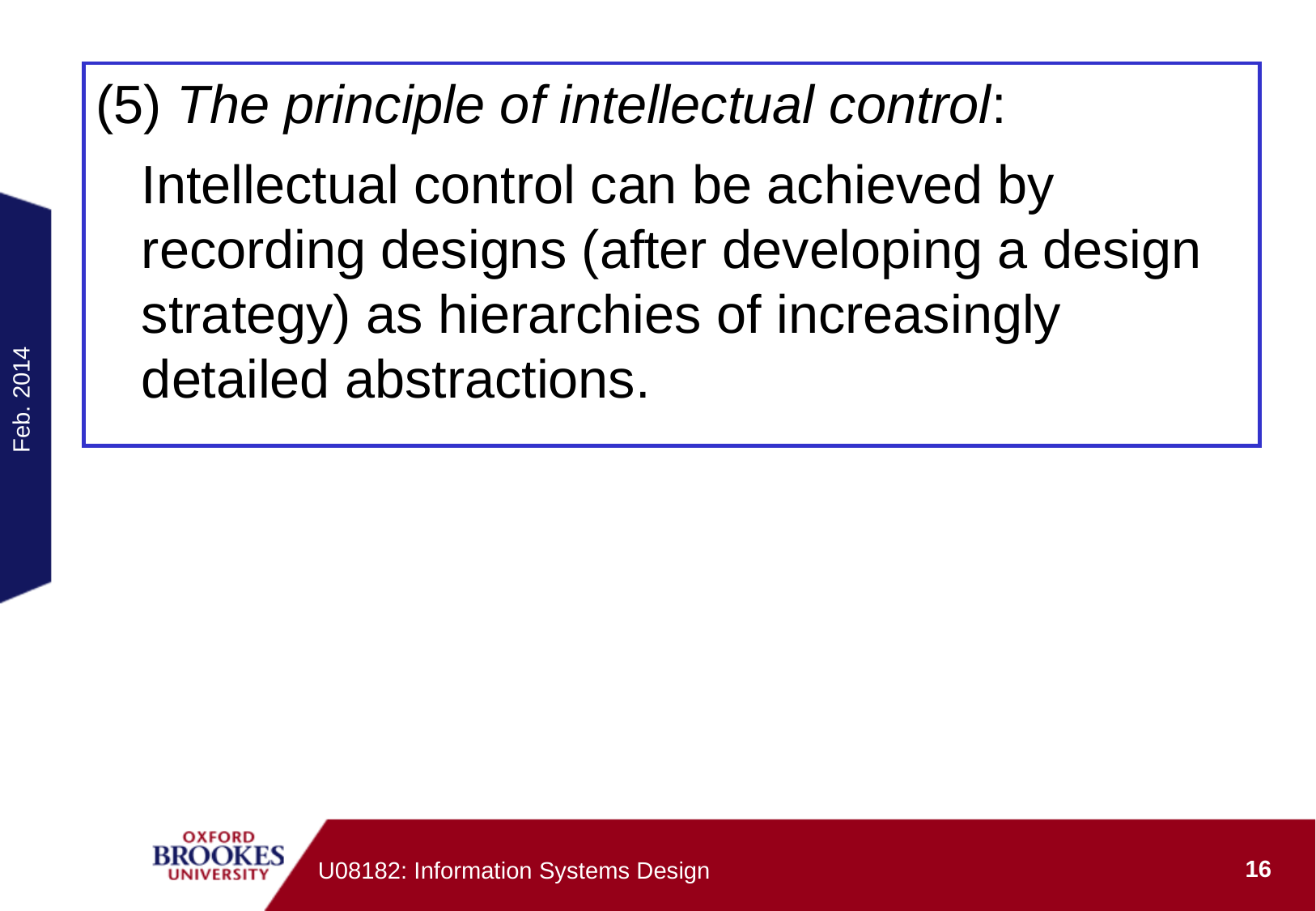

(5) The principle of intellectual control:
	Intellectual control can be achieved by recording designs (after developing a design strategy) as hierarchies of increasingly detailed abstractions.
Feb. 2014
16
U08182: Information Systems Design